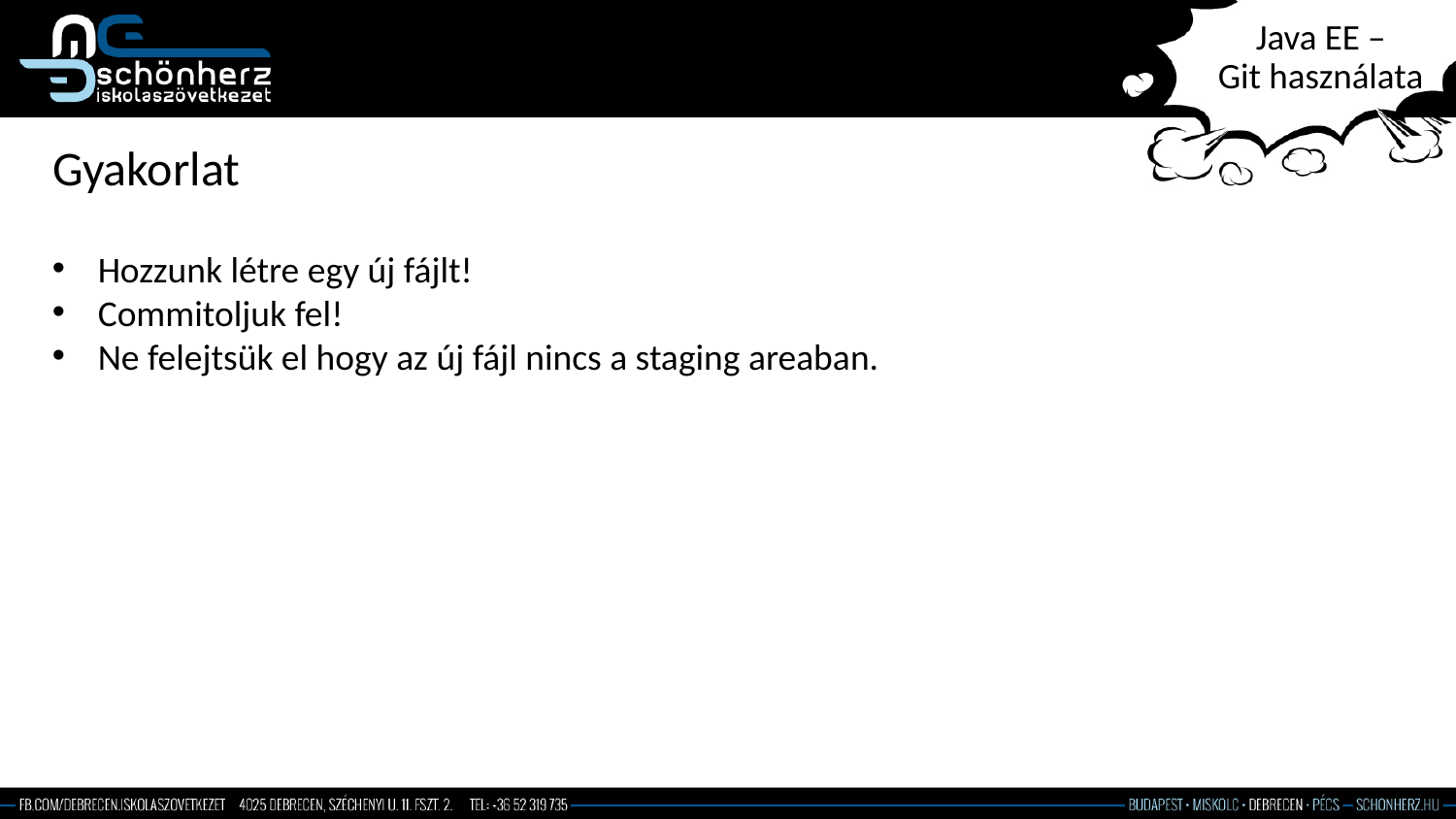

# Java EE – Git használata
Gyakorlat
Hozzunk létre egy új fájlt!
Commitoljuk fel!
Ne felejtsük el hogy az új fájl nincs a staging areaban.